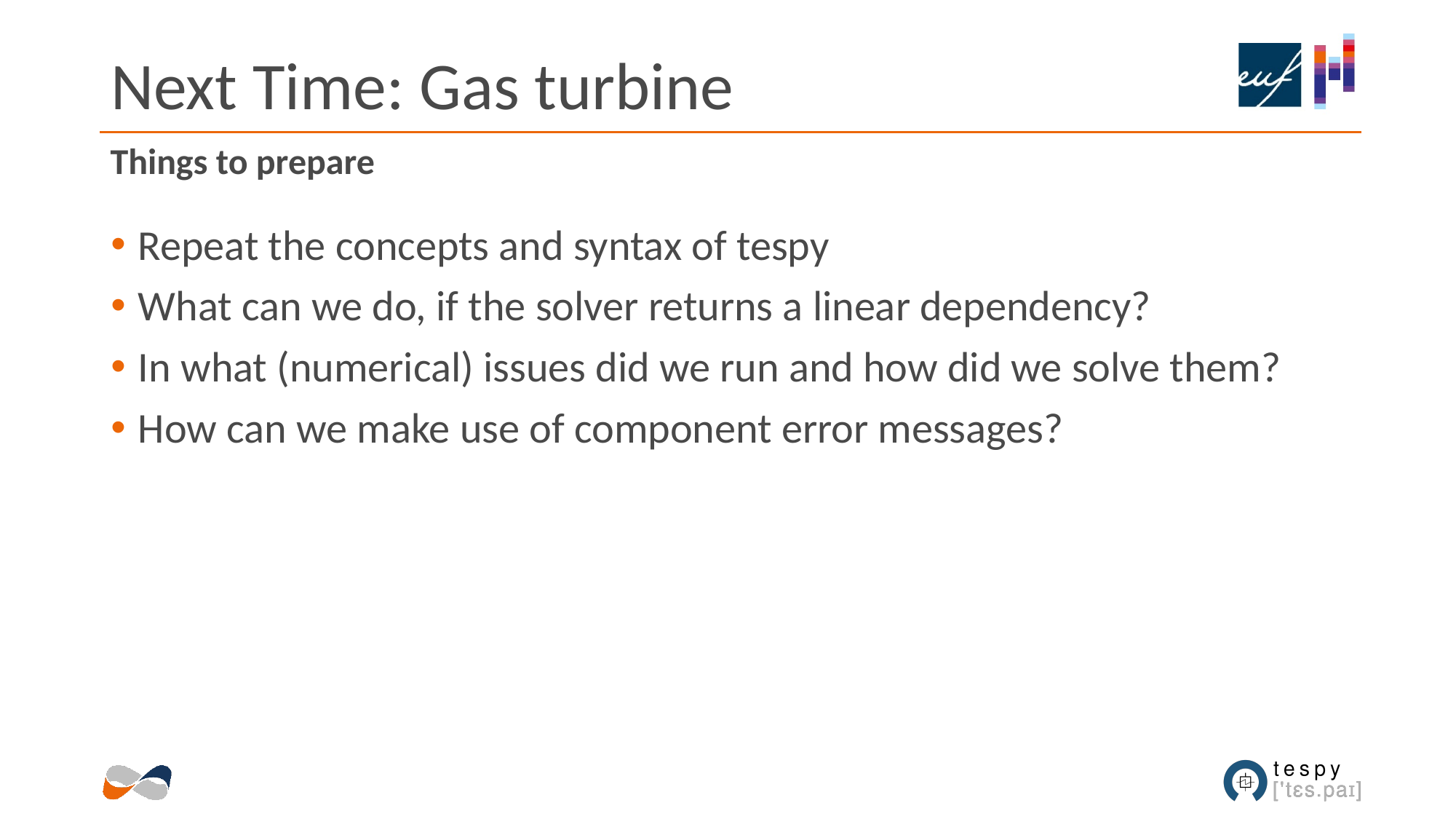

# Next Time: Gas turbine
Things to prepare

Repeat the concepts and syntax of tespy
What can we do, if the solver returns a linear dependency?
In what (numerical) issues did we run and how did we solve them?
How can we make use of component error messages?